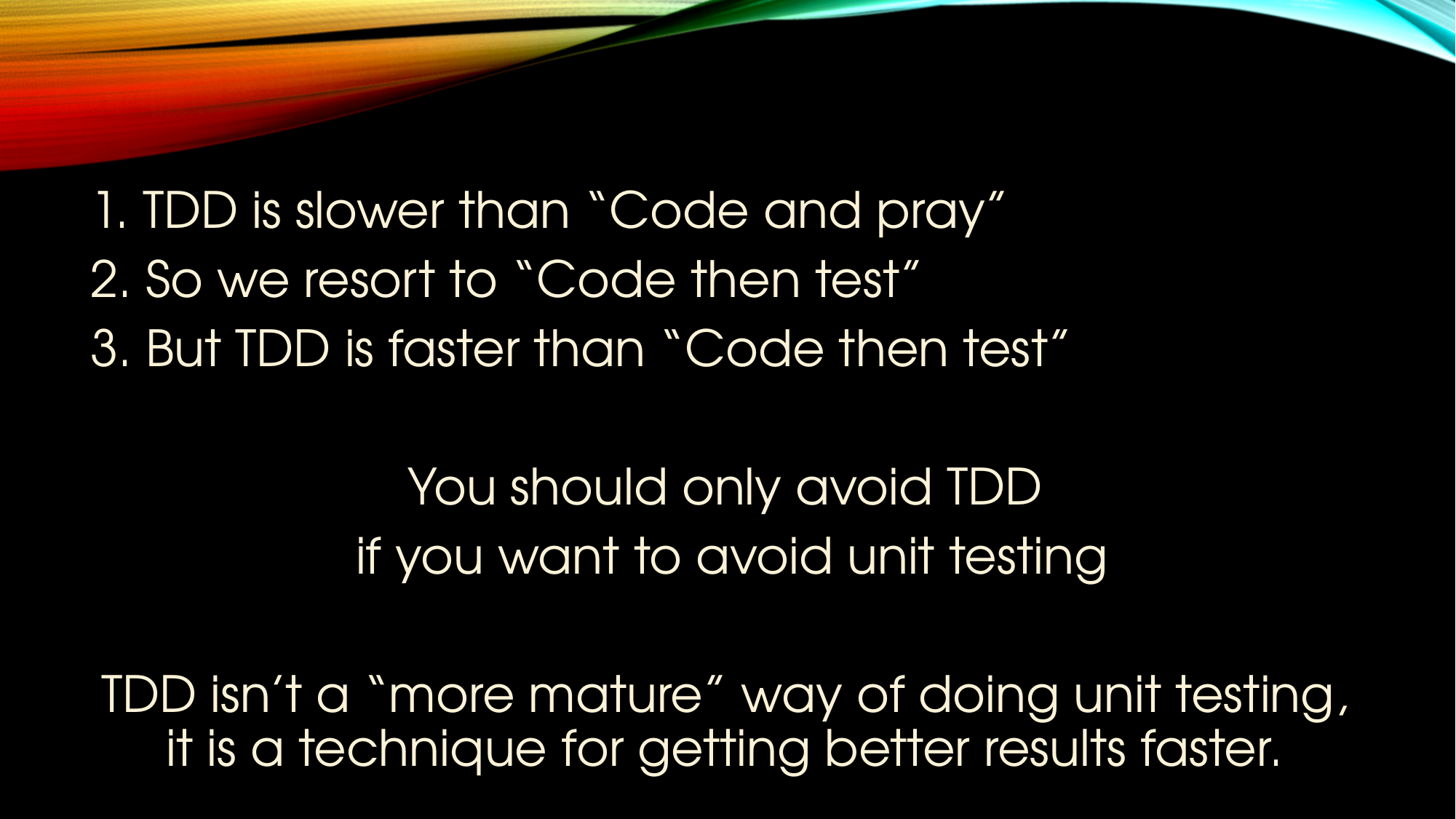

1. TDD is slower than “Code and pray”
2. So we resort to “Code then test”
3. But TDD is faster than “Code then test”

You should only avoid TDD
 if you want to avoid unit testing

TDD isn’t a “more mature” way of doing unit testing, it is a technique for getting better results faster.